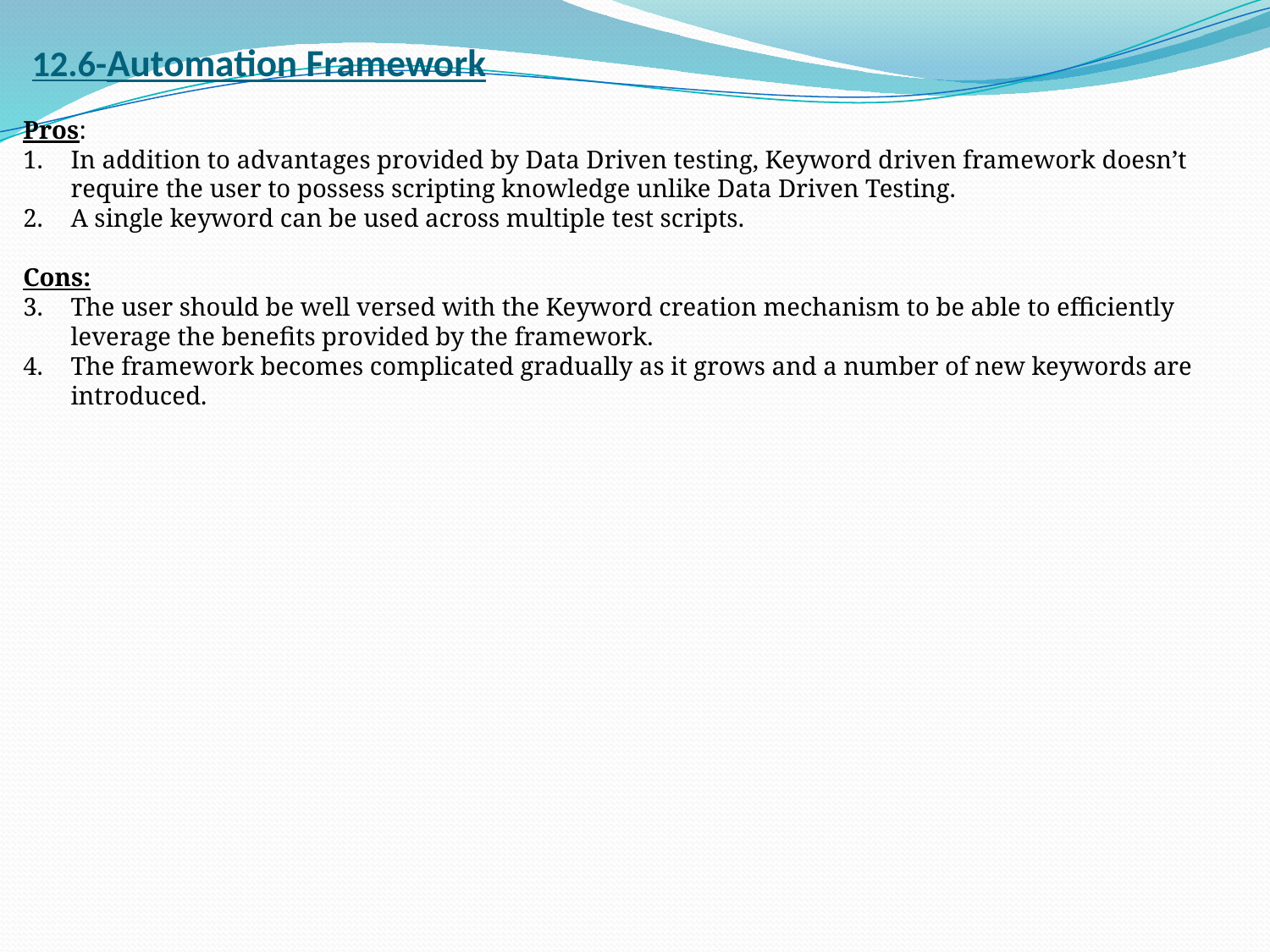

# 12.6-Automation Framework

Pros:
In addition to advantages provided by Data Driven testing, Keyword driven framework doesn’t require the user to possess scripting knowledge unlike Data Driven Testing.
A single keyword can be used across multiple test scripts.

Cons:
The user should be well versed with the Keyword creation mechanism to be able to efficiently leverage the benefits provided by the framework.
The framework becomes complicated gradually as it grows and a number of new keywords are introduced.